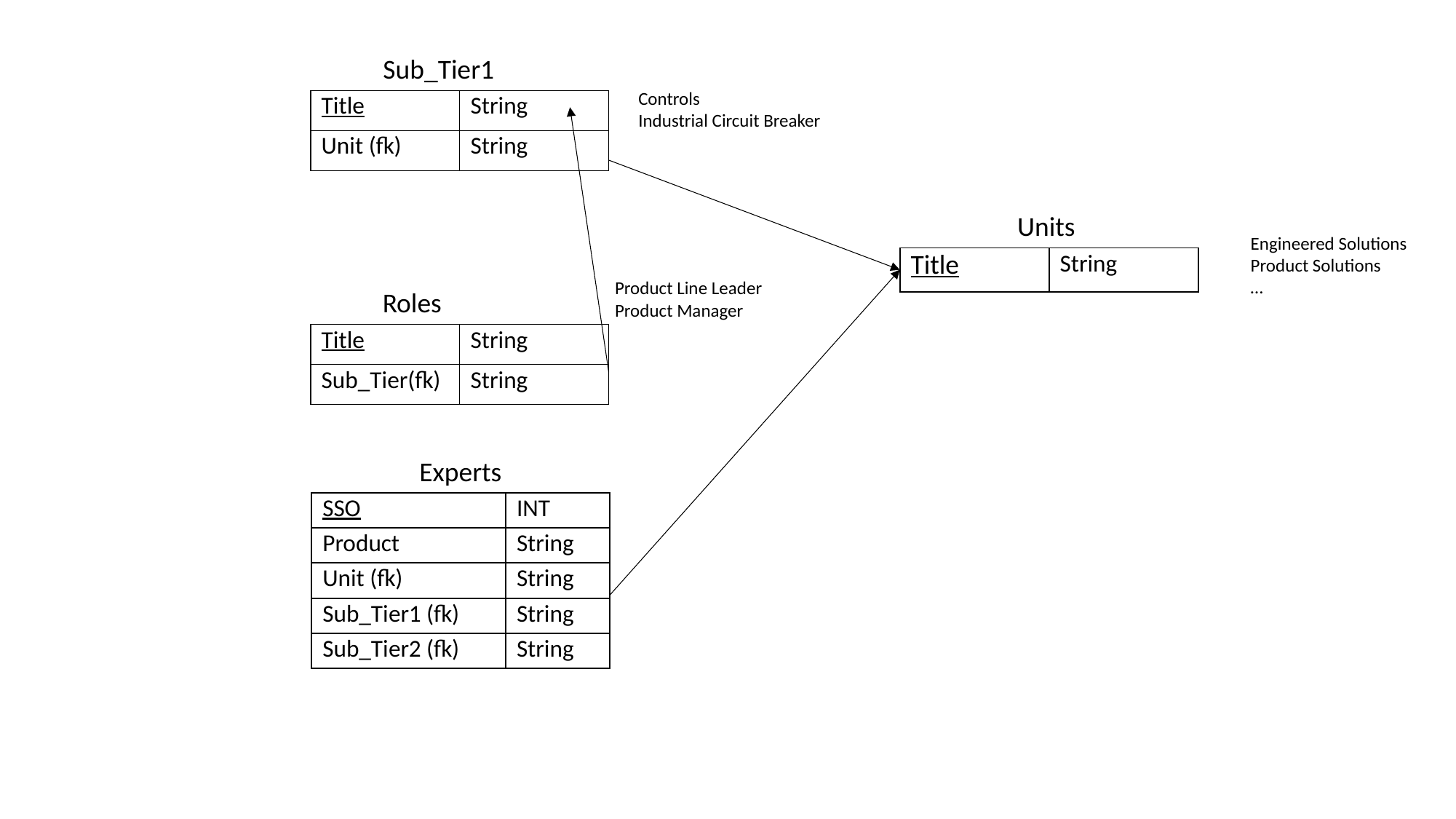

Sub_Tier1
Controls
Industrial Circuit Breaker
| Title | String |
| --- | --- |
| Unit (fk) | String |
Units
Engineered Solutions
Product Solutions
…
| Title | String |
| --- | --- |
Product Line Leader
Product Manager
Roles
| Title | String |
| --- | --- |
| Sub\_Tier(fk) | String |
Experts
| SSO | INT |
| --- | --- |
| Product | String |
| Unit (fk) | String |
| Sub\_Tier1 (fk) | String |
| Sub\_Tier2 (fk) | String |